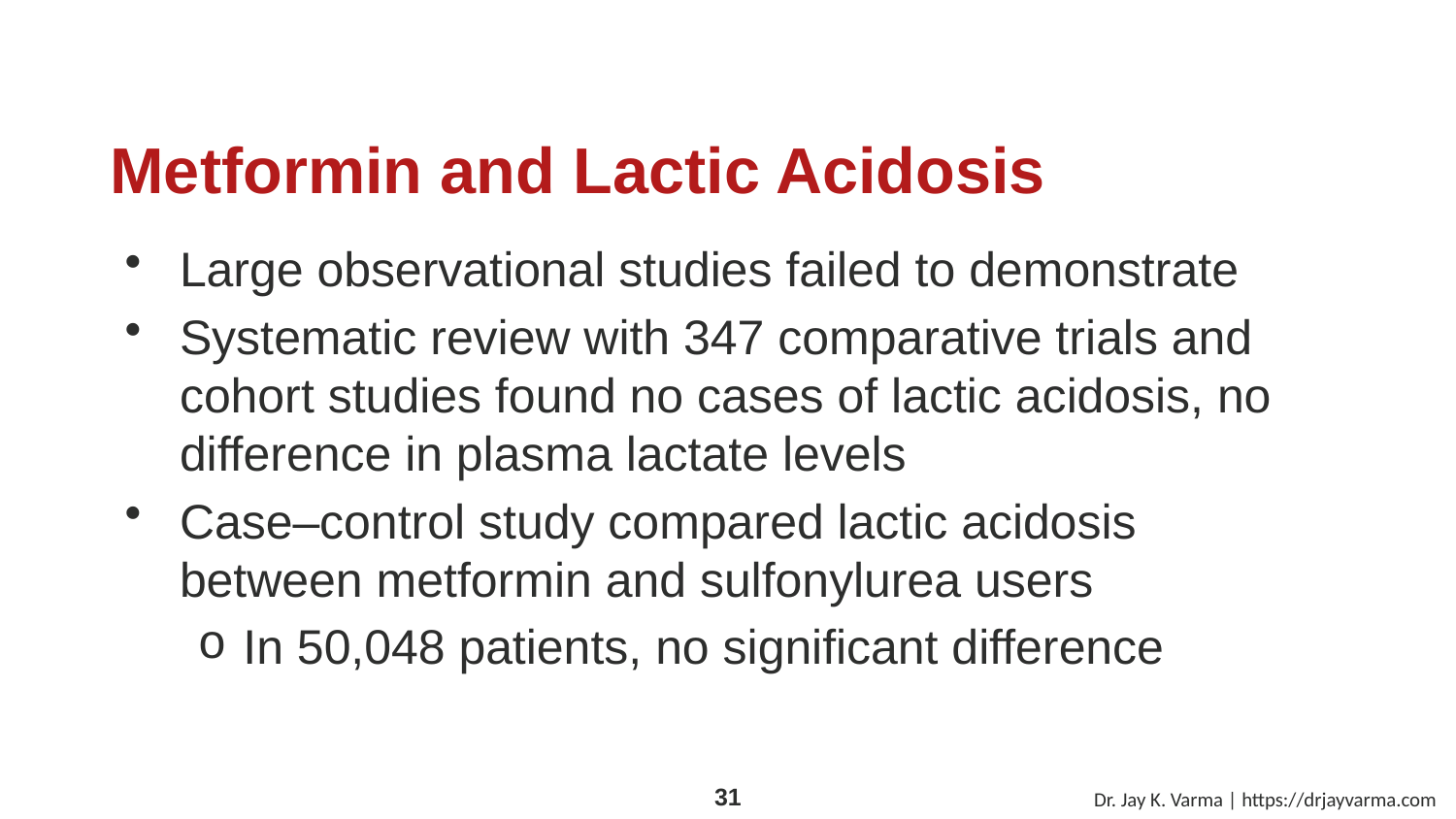

# Metformin and Lactic Acidosis
Large observational studies failed to demonstrate
Systematic review with 347 comparative trials and cohort studies found no cases of lactic acidosis, no difference in plasma lactate levels
Case–control study compared lactic acidosis between metformin and sulfonylurea users
In 50,048 patients, no significant difference
Dr. Jay K. Varma | https://drjayvarma.com